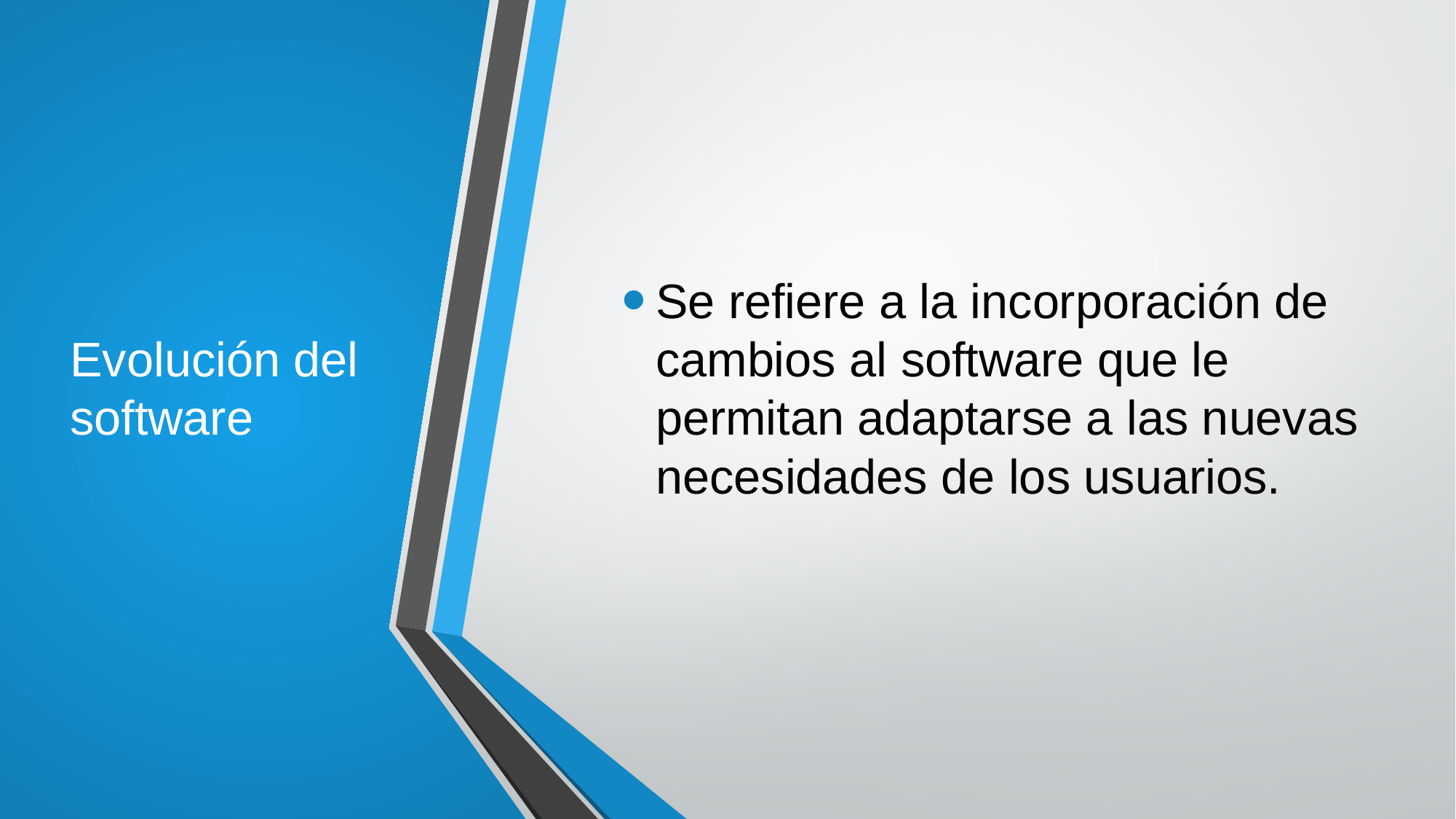

# Evolución del software
Se refiere a la incorporación de cambios al software que le permitan adaptarse a las nuevas necesidades de los usuarios.